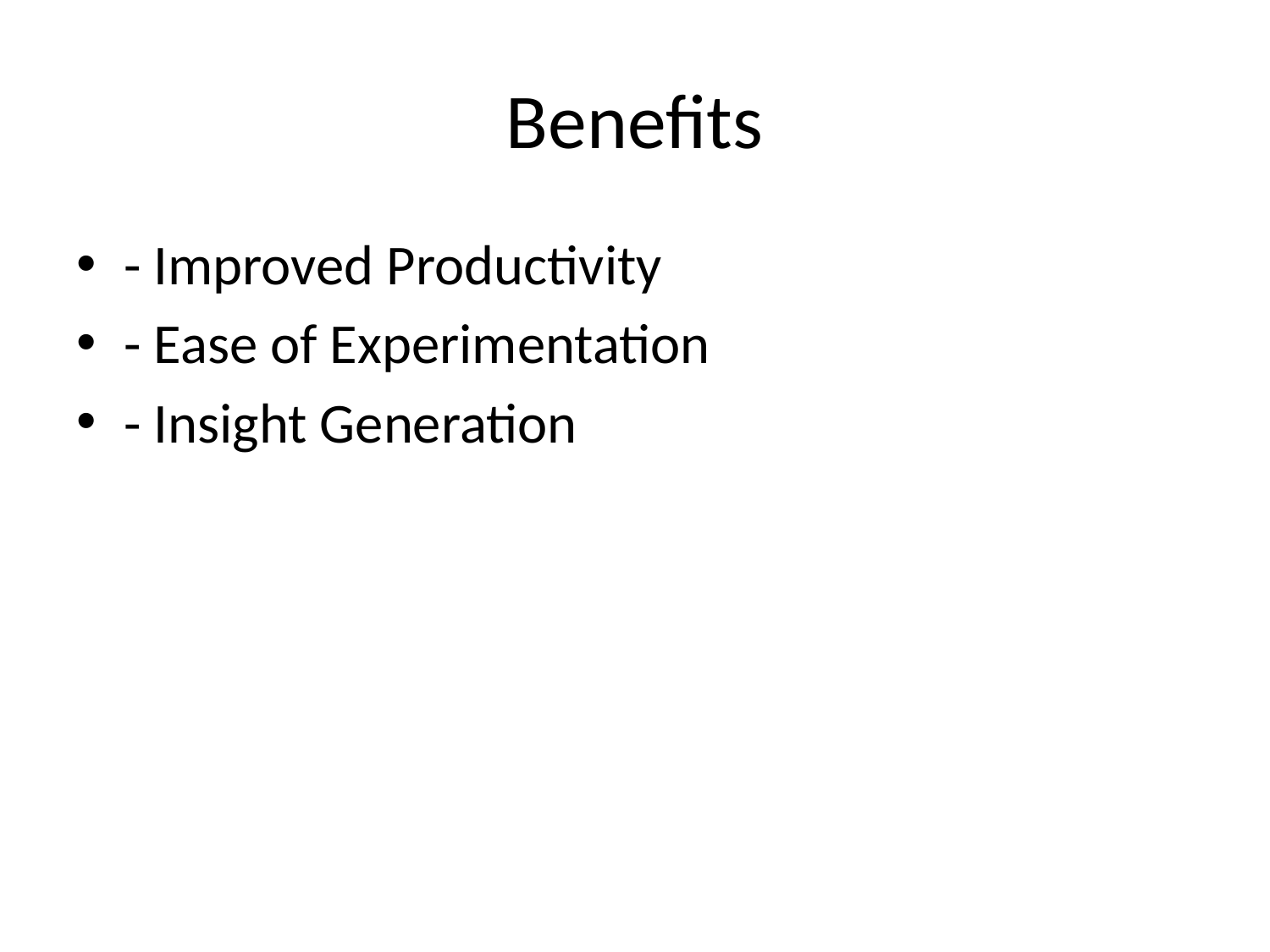

# Benefits
- Improved Productivity
- Ease of Experimentation
- Insight Generation